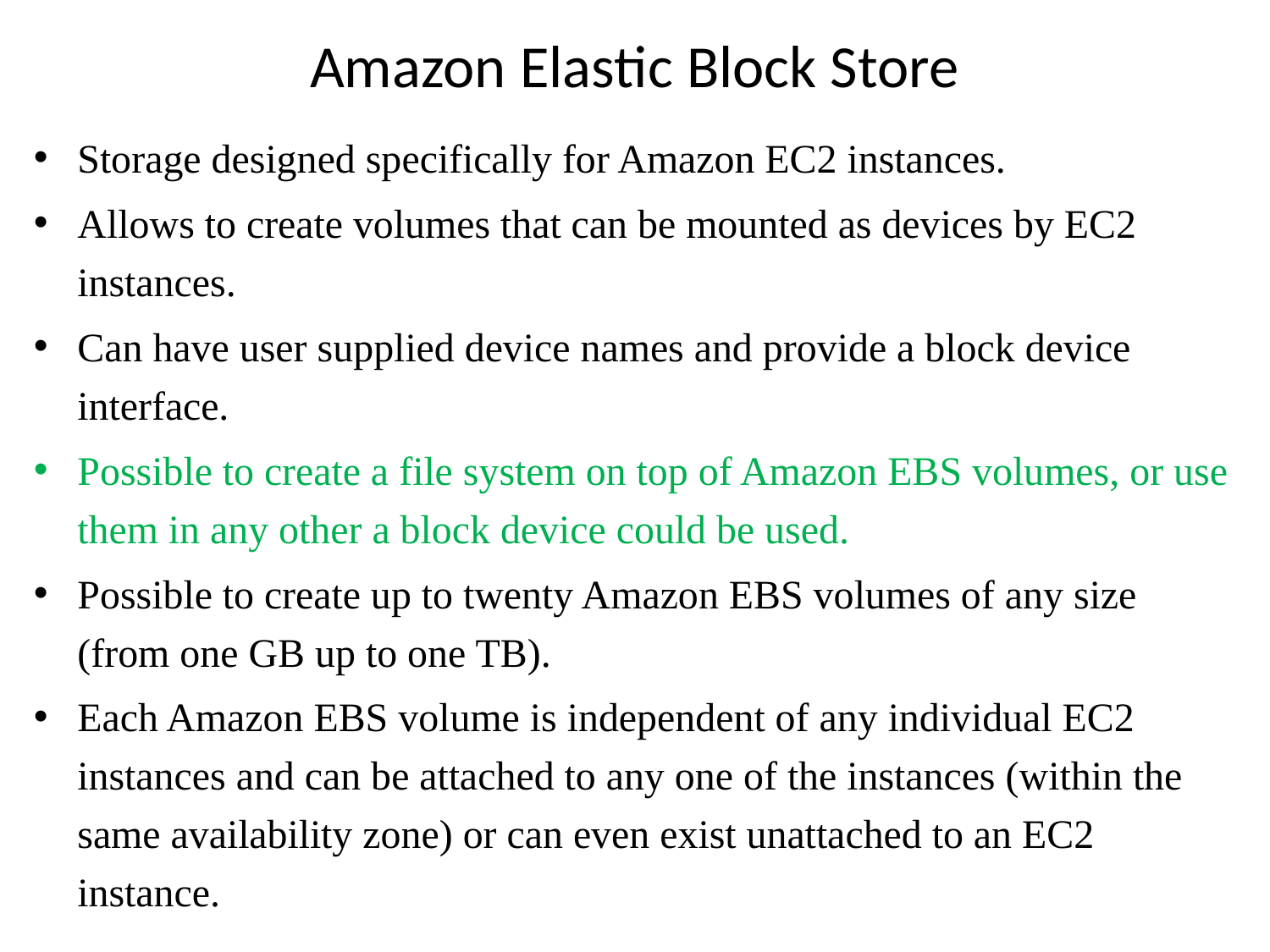

# Amazon Elastic Block Store
Storage designed specifically for Amazon EC2 instances.
Allows to create volumes that can be mounted as devices by EC2 instances.
Can have user supplied device names and provide a block device interface.
Possible to create a file system on top of Amazon EBS volumes, or use them in any other a block device could be used.
Possible to create up to twenty Amazon EBS volumes of any size (from one GB up to one TB).
Each Amazon EBS volume is independent of any individual EC2 instances and can be attached to any one of the instances (within the same availability zone) or can even exist unattached to an EC2 instance.